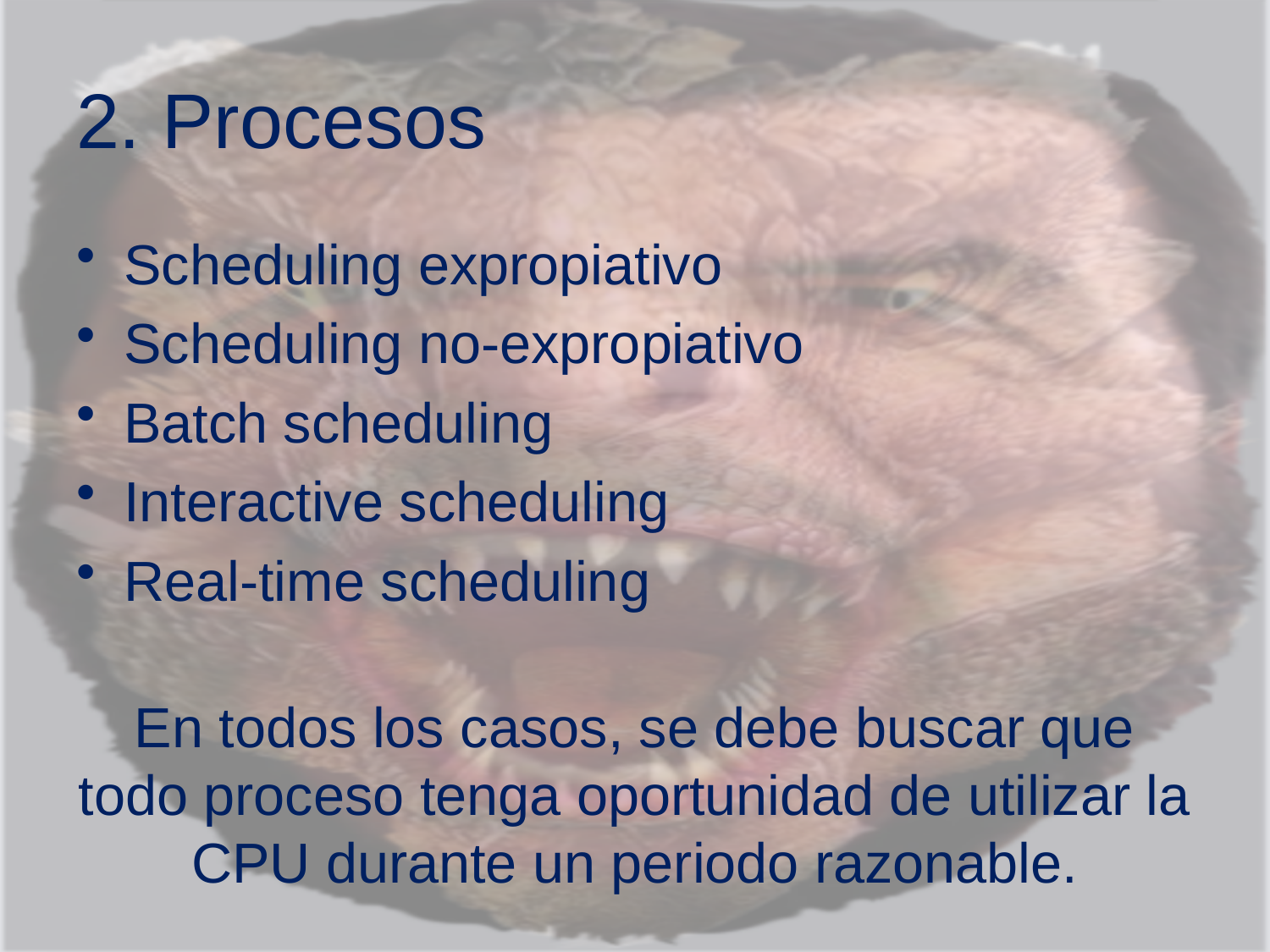

# 2. Procesos
Scheduling expropiativo
Scheduling no-expropiativo
Batch scheduling
Interactive scheduling
Real-time scheduling
En todos los casos, se debe buscar que todo proceso tenga oportunidad de utilizar la CPU durante un periodo razonable.